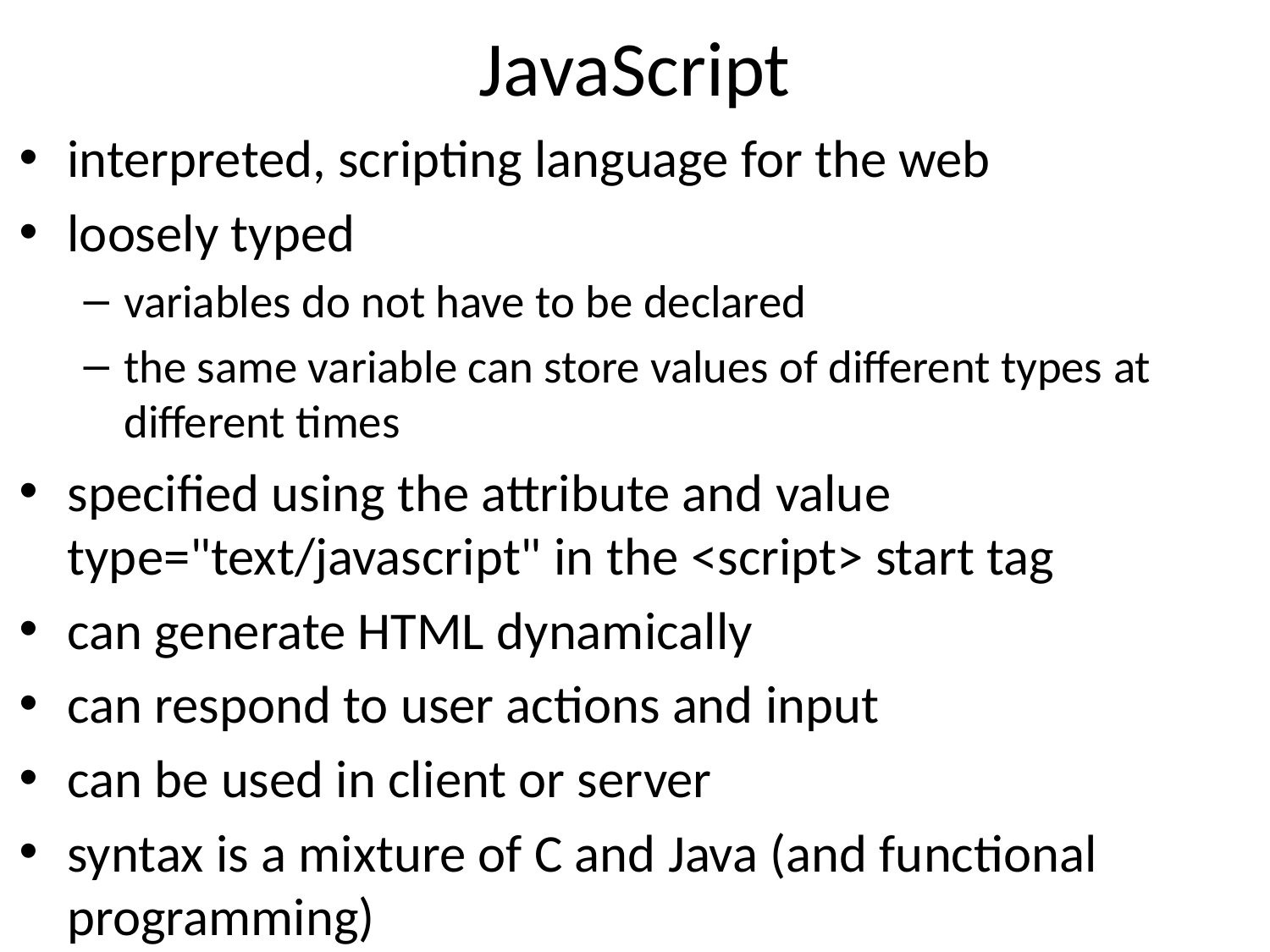

# JavaScript
interpreted, scripting language for the web
loosely typed
variables do not have to be declared
the same variable can store values of different types at different times
specified using the attribute and value type="text/javascript" in the <script> start tag
can generate HTML dynamically
can respond to user actions and input
can be used in client or server
syntax is a mixture of C and Java (and functional programming)